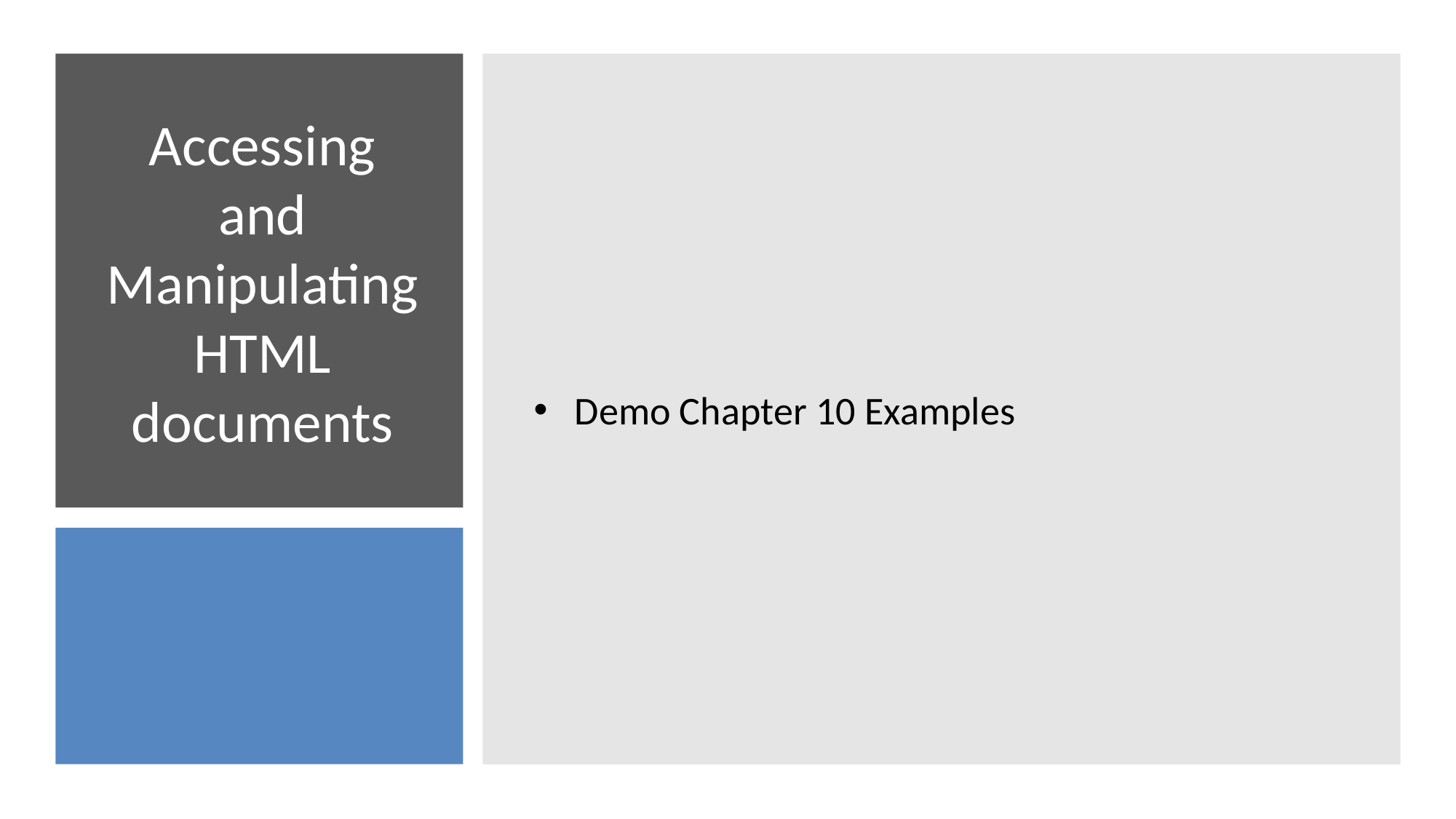

Demo Chapter 10 Examples
# Accessing and Manipulating HTML documents